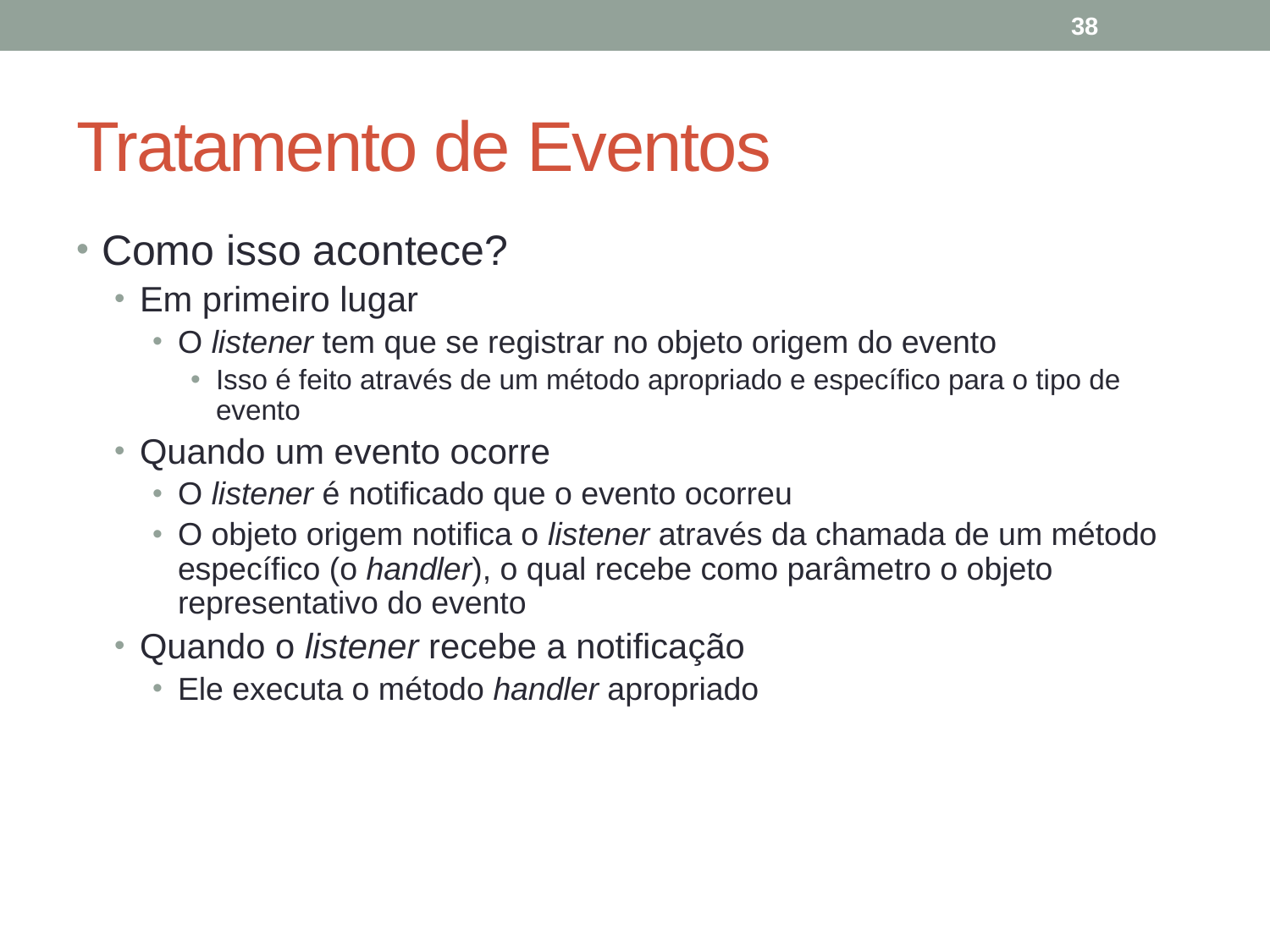

38
# Tratamento de Eventos
Como isso acontece?
Em primeiro lugar
O listener tem que se registrar no objeto origem do evento
Isso é feito através de um método apropriado e específico para o tipo de evento
Quando um evento ocorre
O listener é notificado que o evento ocorreu
O objeto origem notifica o listener através da chamada de um método específico (o handler), o qual recebe como parâmetro o objeto representativo do evento
Quando o listener recebe a notificação
Ele executa o método handler apropriado